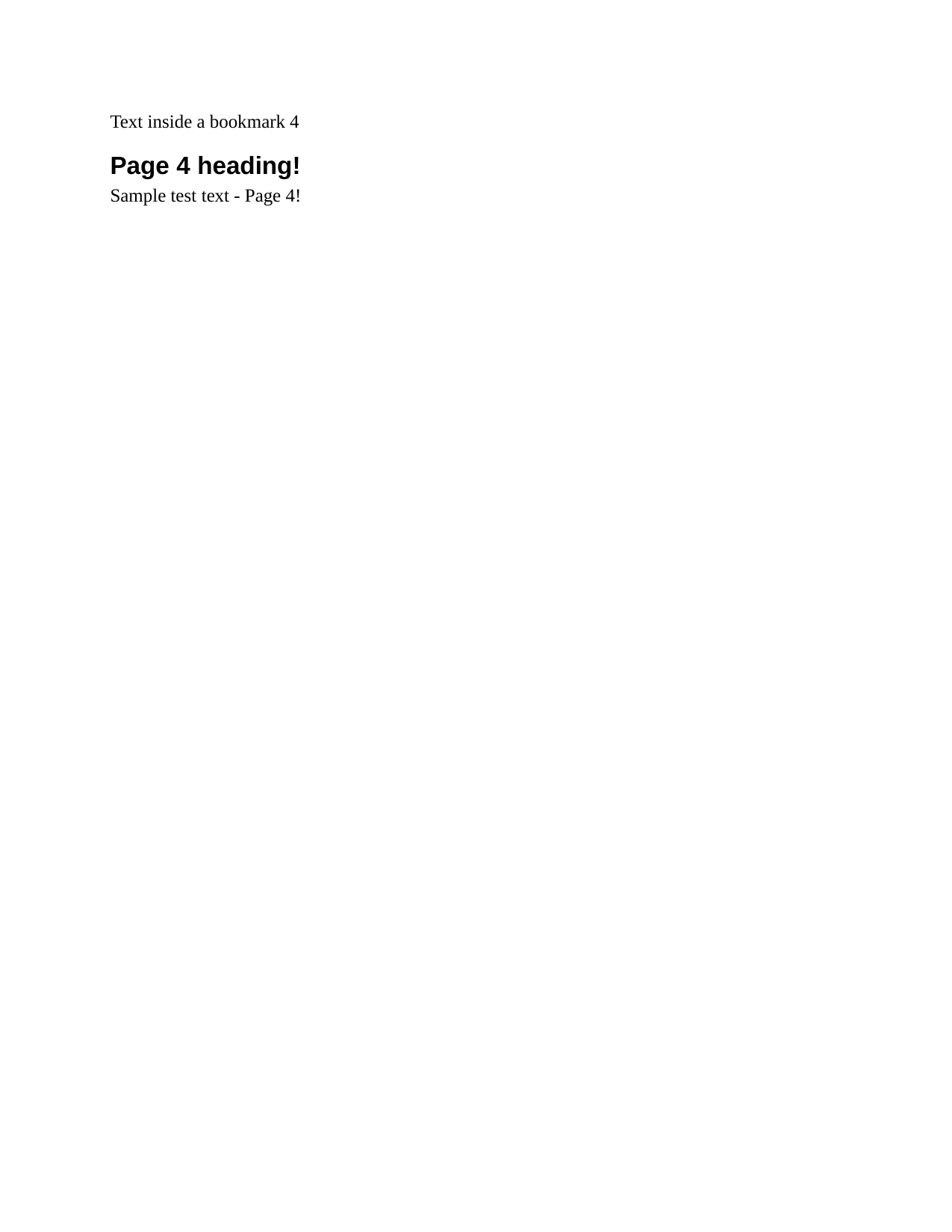

Text inside a bookmark 4
Page 4 heading!
Sample test text - Page 4!